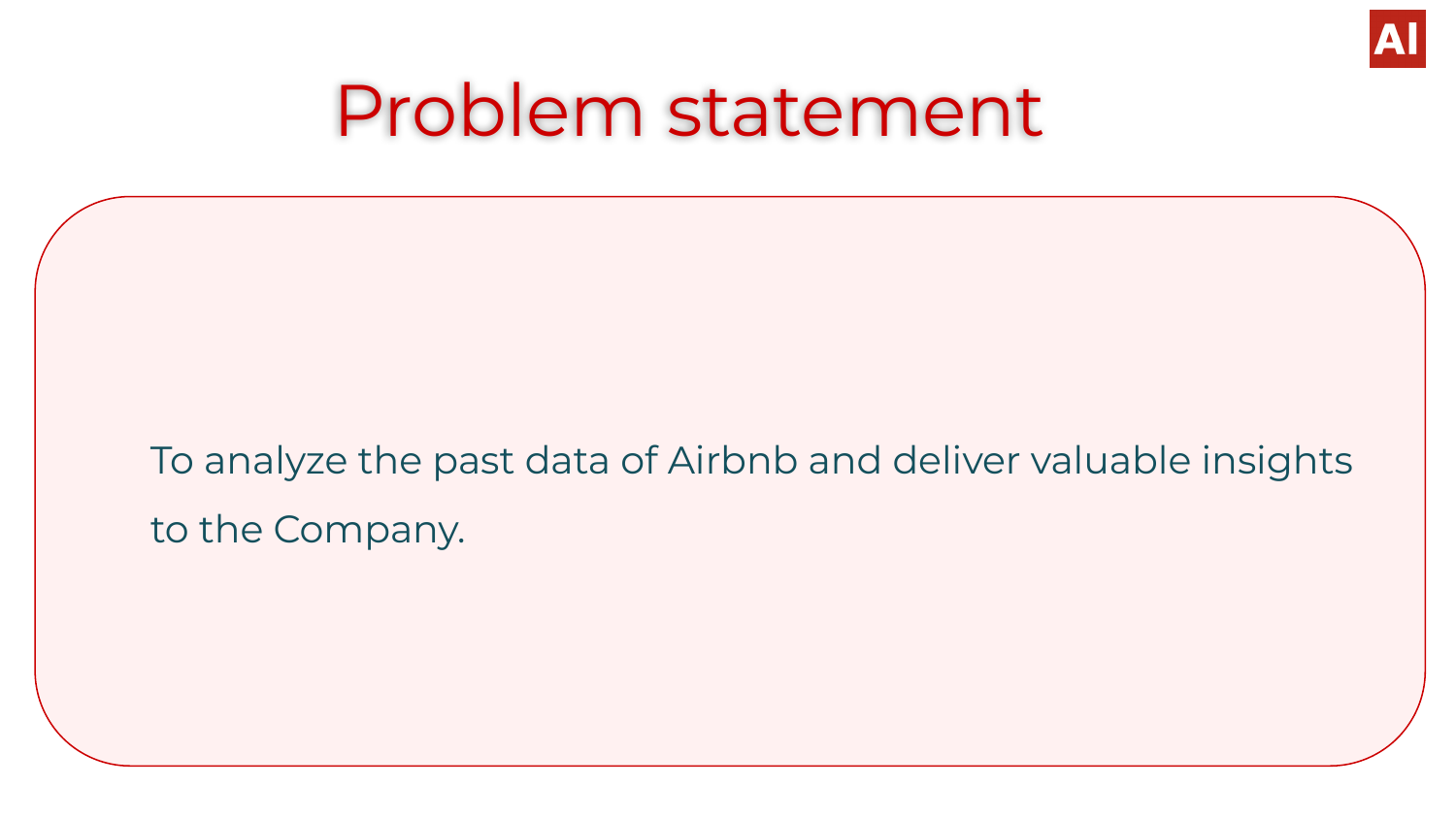

# Problem statement
To analyze the past data of Airbnb and deliver valuable insights to the Company.